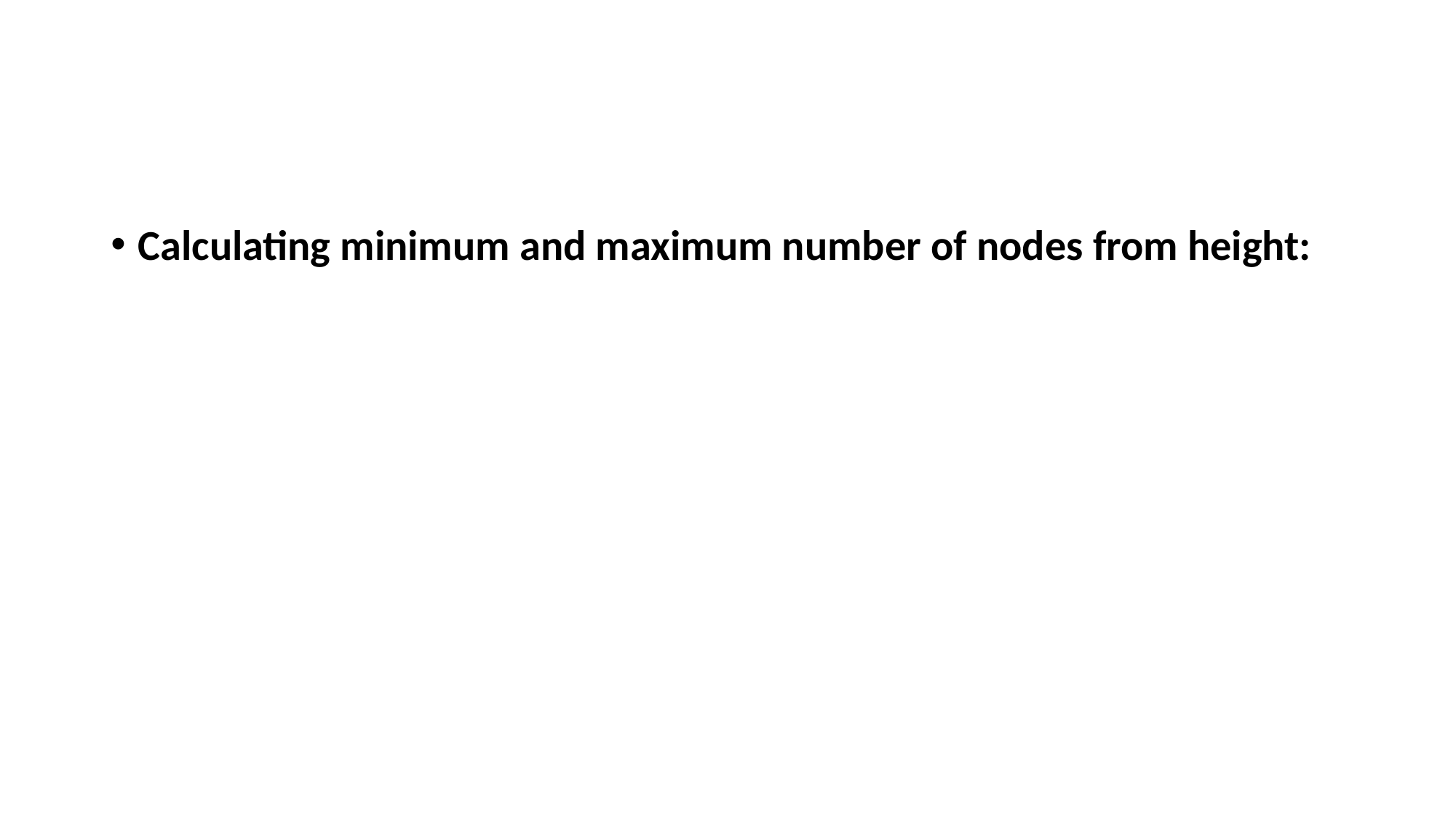

#
Calculating minimum and maximum number of nodes from height: